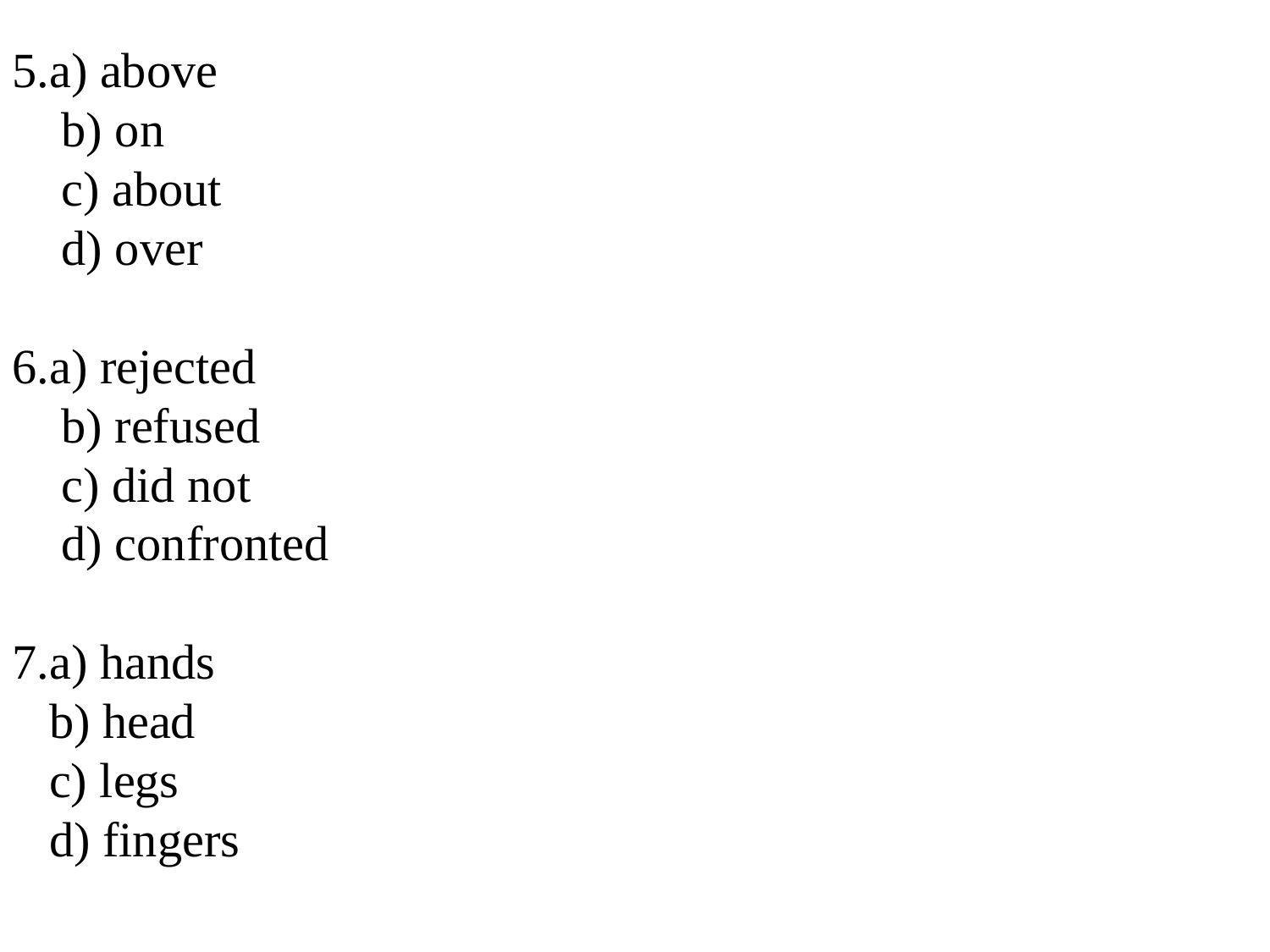

5.a) above
    b) on
    c) about
    d) over

6.a) rejected
    b) refused
    c) did not
    d) confronted

7.a) hands
   b) head
   c) legs
   d) fingers